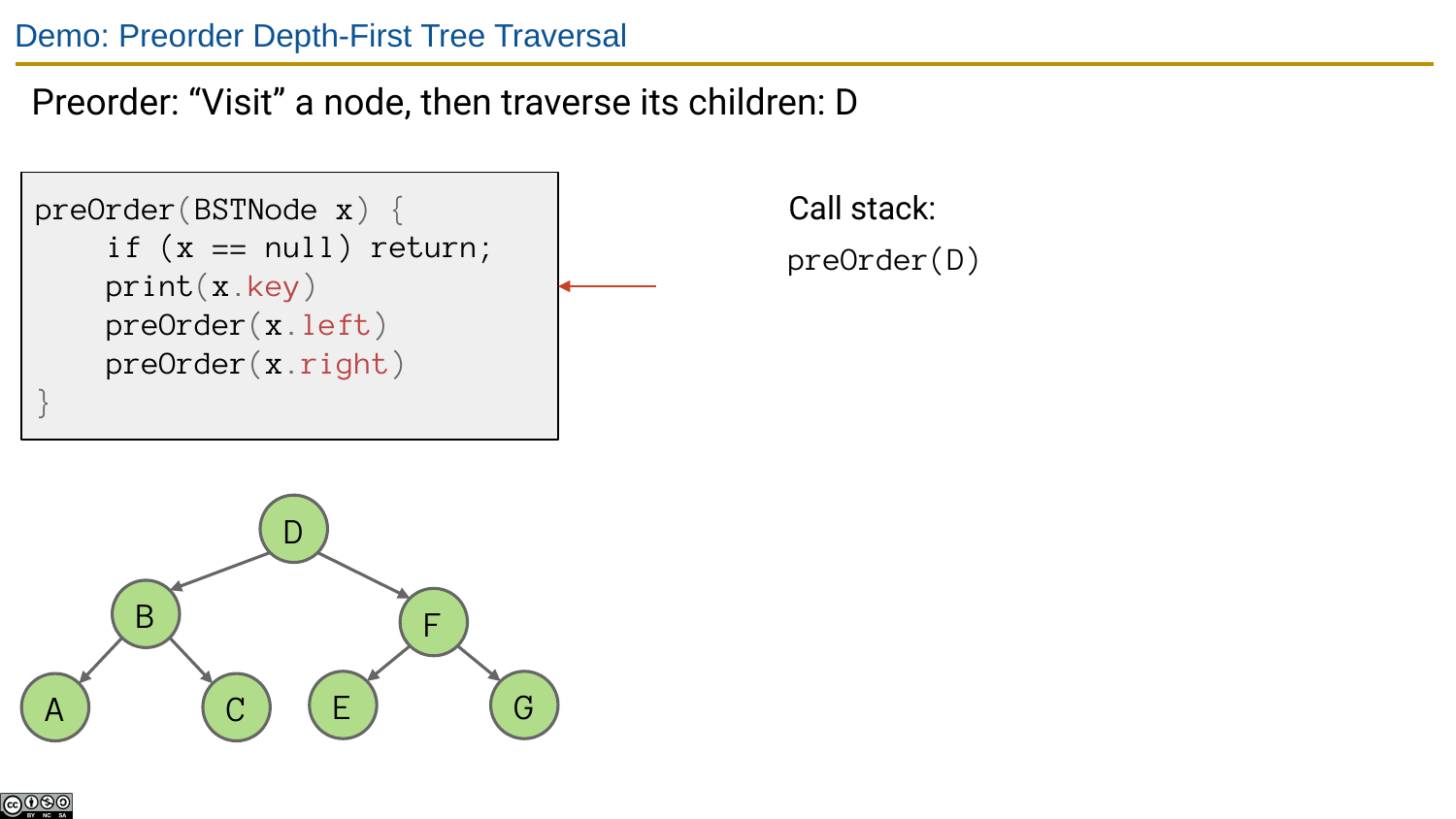

# Demo: Preorder Depth-First Tree Traversal
Preorder: “Visit” a node, then traverse its children: D
preOrder(BSTNode x) {
    if (x == null) return;
    print(x.key)
    preOrder(x.left)
    preOrder(x.right)
}
Call stack:
preOrder(D)
D
B
F
E
G
A
C